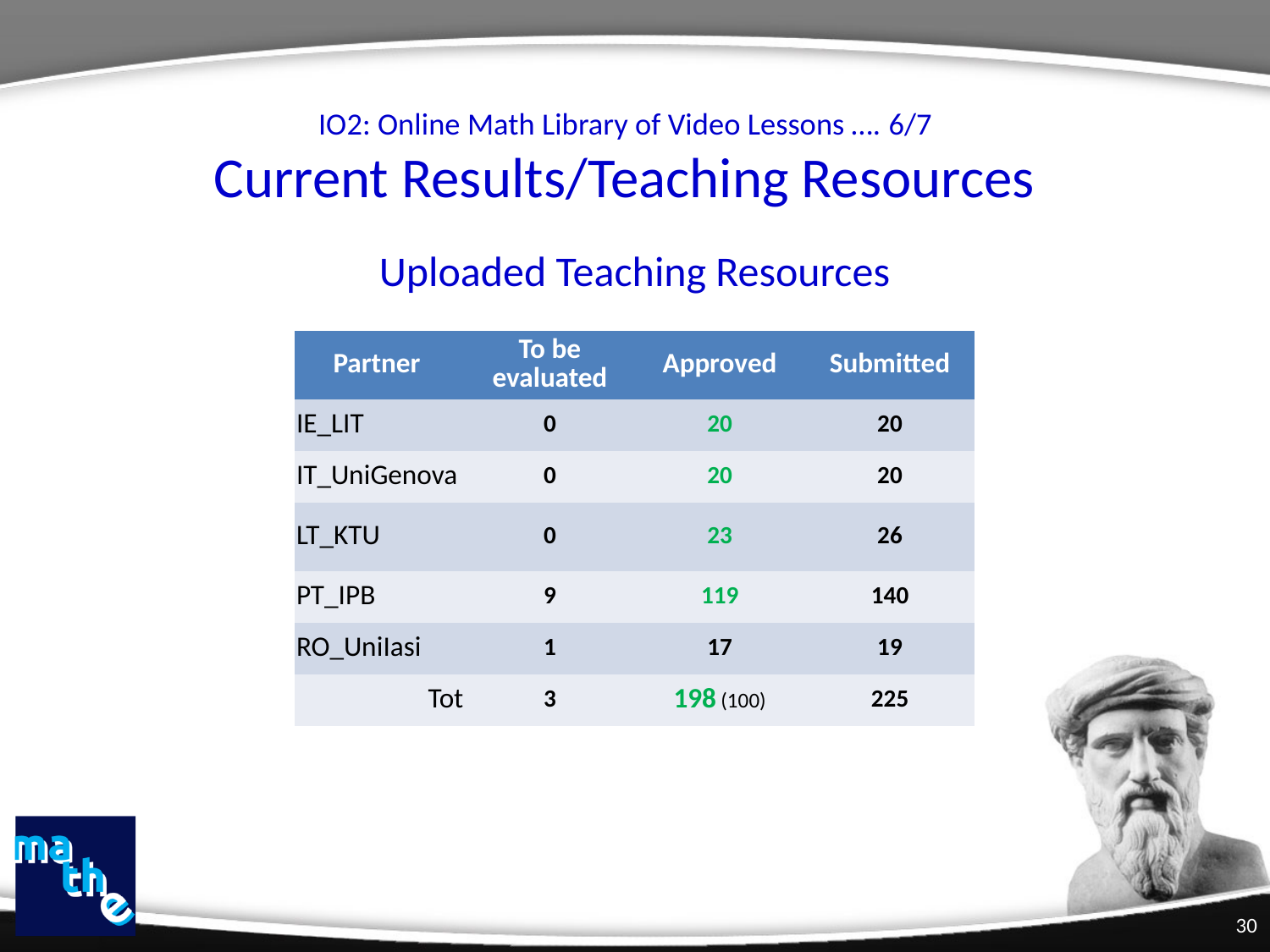

# IO2: Online Math Library of Video Lessons …. 6/7 Current Results/Teaching Resources
Uploaded Teaching Resources
| Partner | To be evaluated | Approved | Submitted |
| --- | --- | --- | --- |
| IE\_LIT | 0 | 20 | 20 |
| IT\_UniGenova | 0 | 20 | 20 |
| LT\_KTU | 0 | 23 | 26 |
| PT\_IPB | 9 | 119 | 140 |
| RO\_UniIasi | 1 | 17 | 19 |
| Tot | 3 | 198 (100) | 225 |